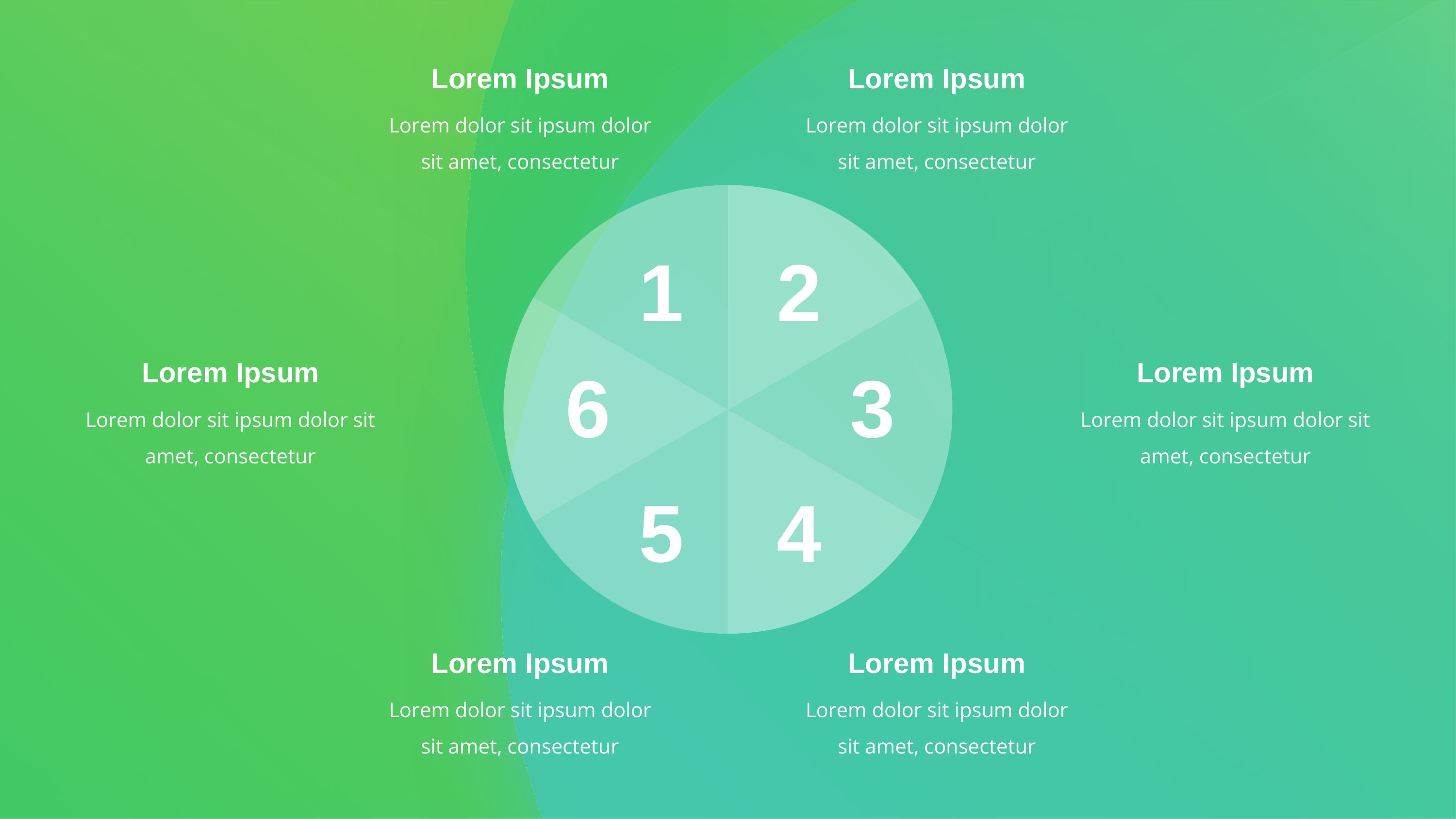

Lorem Ipsum
Lorem dolor sit ipsum dolor sit amet, consectetur
Lorem Ipsum

Lorem dolor sit ipsum dolor sit amet, consectetur

1
2
Lorem Ipsum

Lorem dolor sit ipsum dolor sit amet, consectetur
Lorem Ipsum

Lorem dolor sit ipsum dolor sit amet, consectetur
6
3

5
4
Lorem Ipsum

Lorem dolor sit ipsum dolor sit amet, consectetur
Lorem Ipsum

Lorem dolor sit ipsum dolor sit amet, consectetur